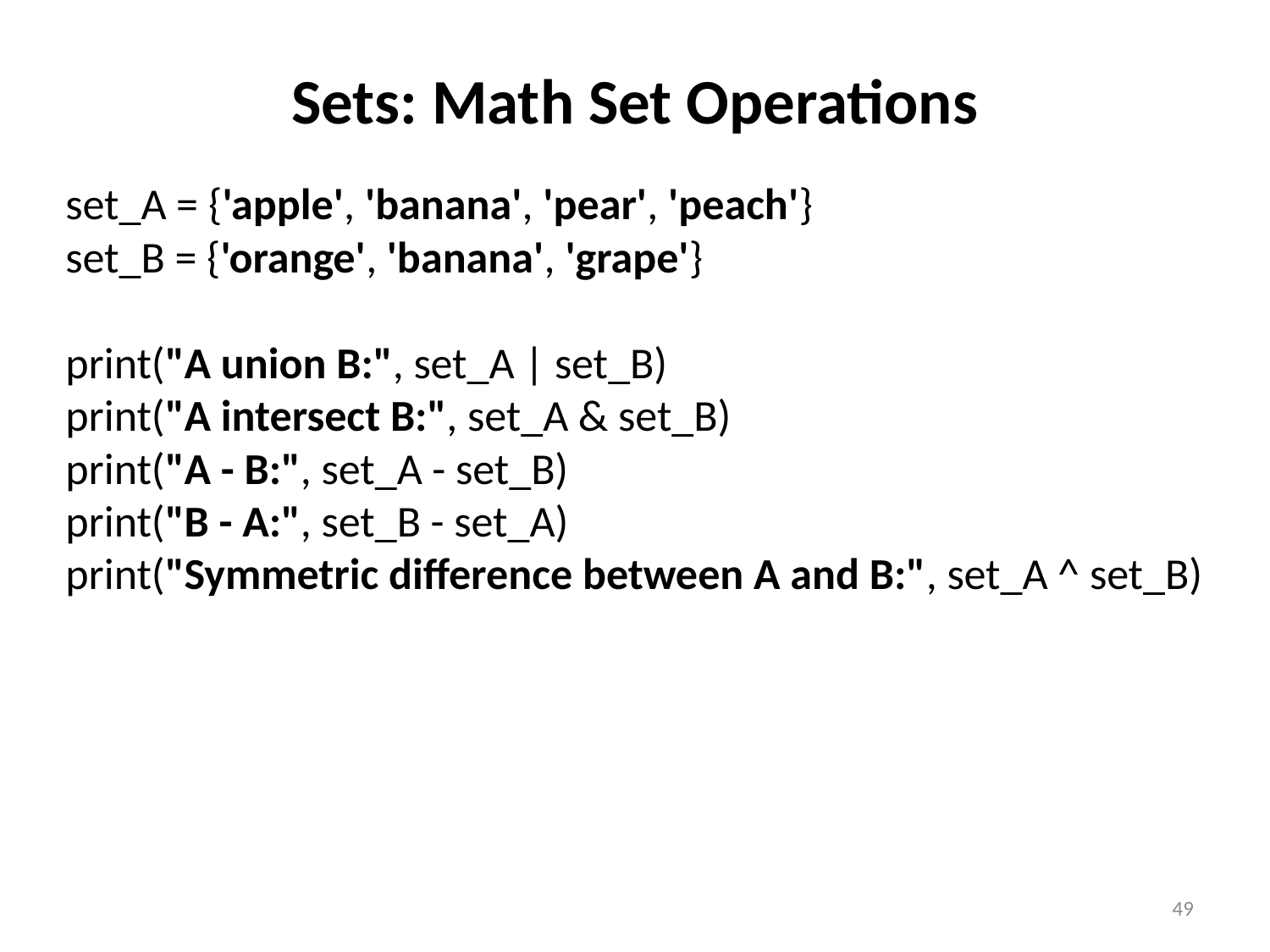

# Sets: Math Set Operations
set_A = {'apple', 'banana', 'pear', 'peach'}
set_B = {'orange', 'banana', 'grape'}
print("A union B:", set_A | set_B)
print("A intersect B:", set_A & set_B)
print("A - B:", set_A - set_B)
print("B - A:", set_B - set_A)
print("Symmetric difference between A and B:", set_A ^ set_B)
49